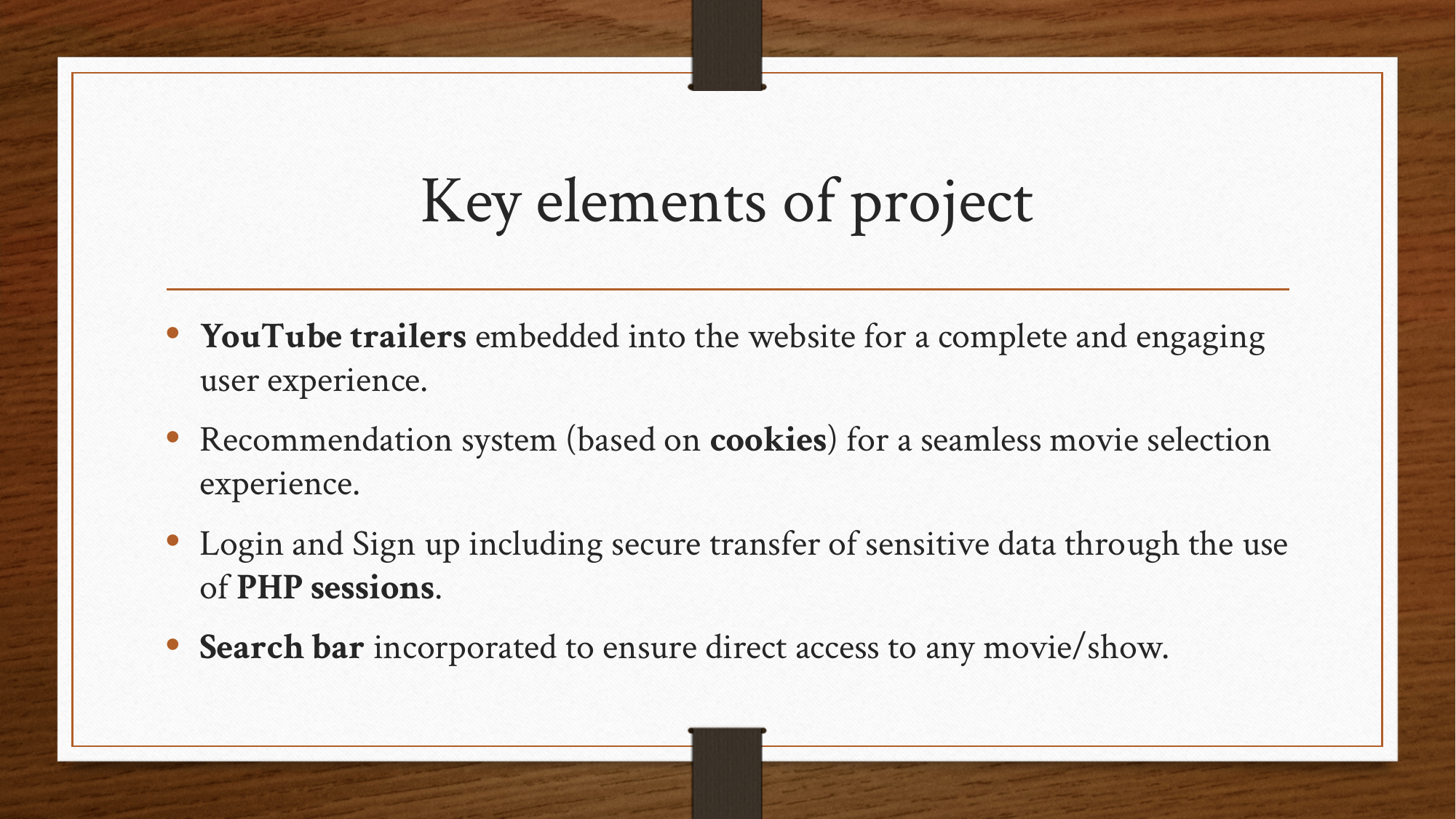

# Key elements of project
YouTube trailers embedded into the website for a complete and engaging user experience.
Recommendation system (based on cookies) for a seamless movie selection experience.
Login and Sign up including secure transfer of sensitive data through the use of PHP sessions.
Search bar incorporated to ensure direct access to any movie/show.